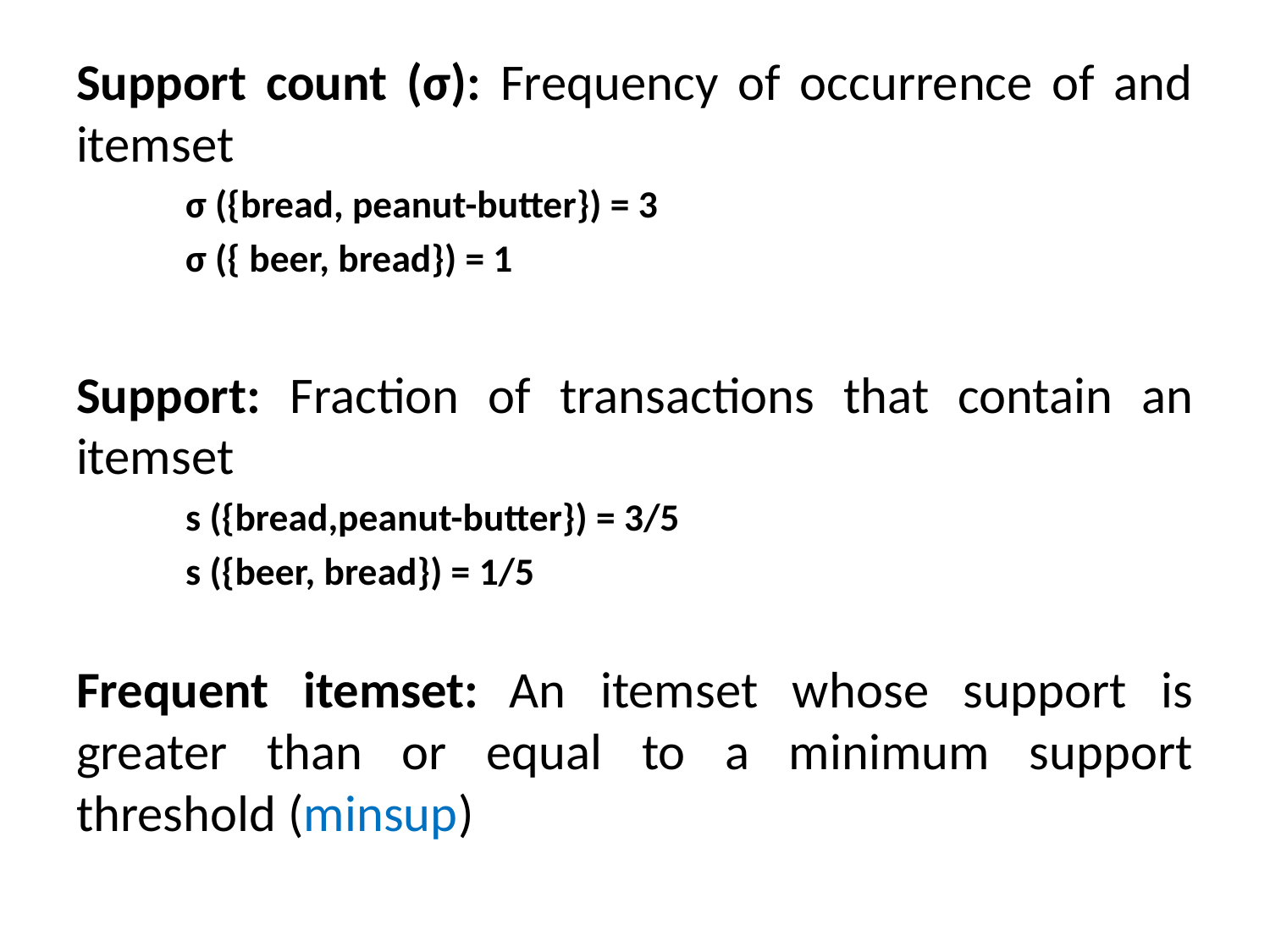

Support count (σ): Frequency of occurrence of and itemset
σ ({bread, peanut-butter}) = 3
σ ({ beer, bread}) = 1

Support: Fraction of transactions that contain an itemset
s ({bread,peanut-butter}) = 3/5
s ({beer, bread}) = 1/5

Frequent itemset: An itemset whose support is greater than or equal to a minimum support threshold (minsup)